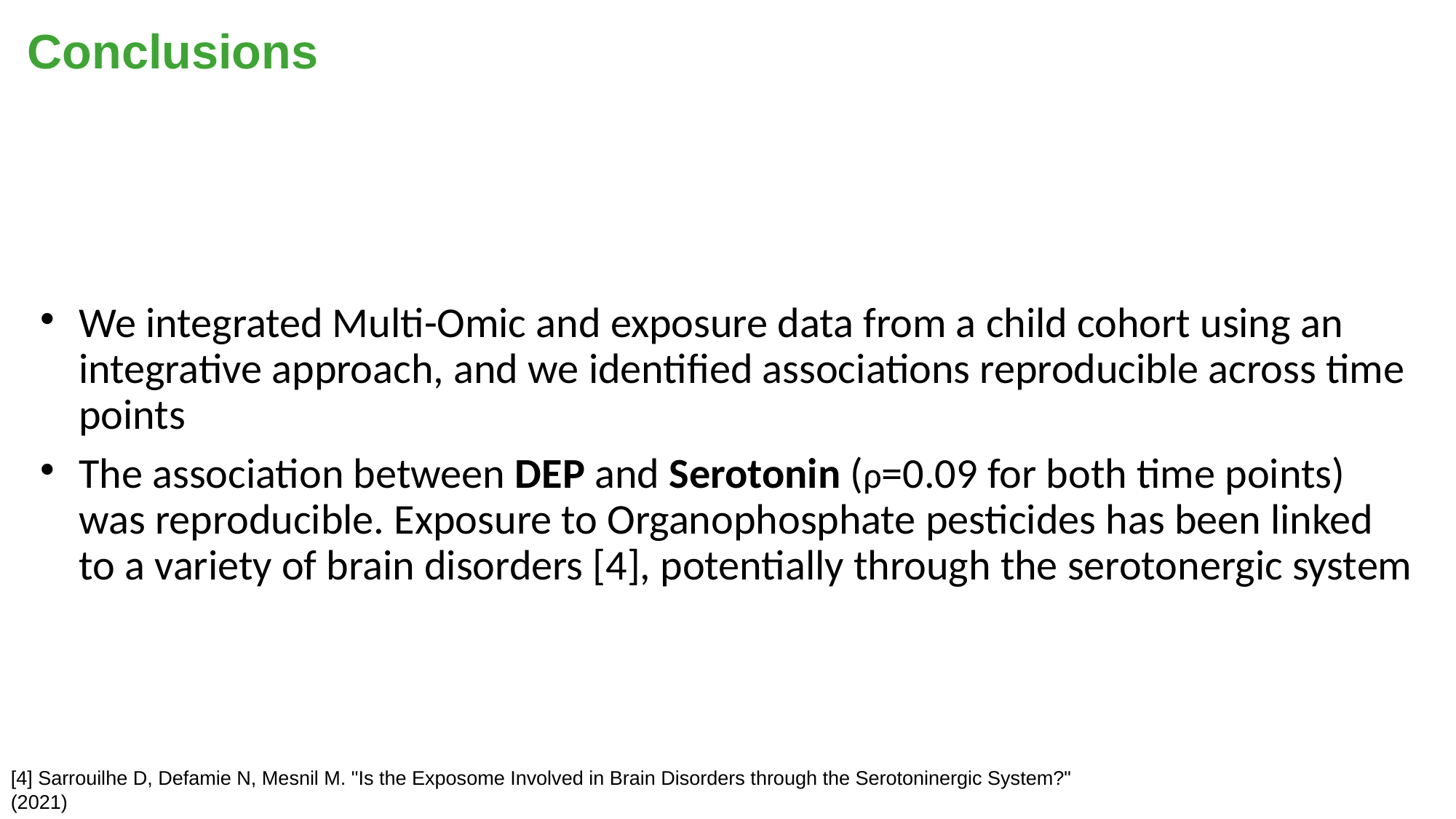

# Conclusions
We integrated Multi-Omic and exposure data from a child cohort using an integrative approach, and we identified associations reproducible across time points
The association between DEP and Serotonin (ρ=0.09 for both time points) was reproducible. Exposure to Organophosphate pesticides has been linked to a variety of brain disorders [4], potentially through the serotonergic system
[4] Sarrouilhe D, Defamie N, Mesnil M. "Is the Exposome Involved in Brain Disorders through the Serotoninergic System?" (2021)